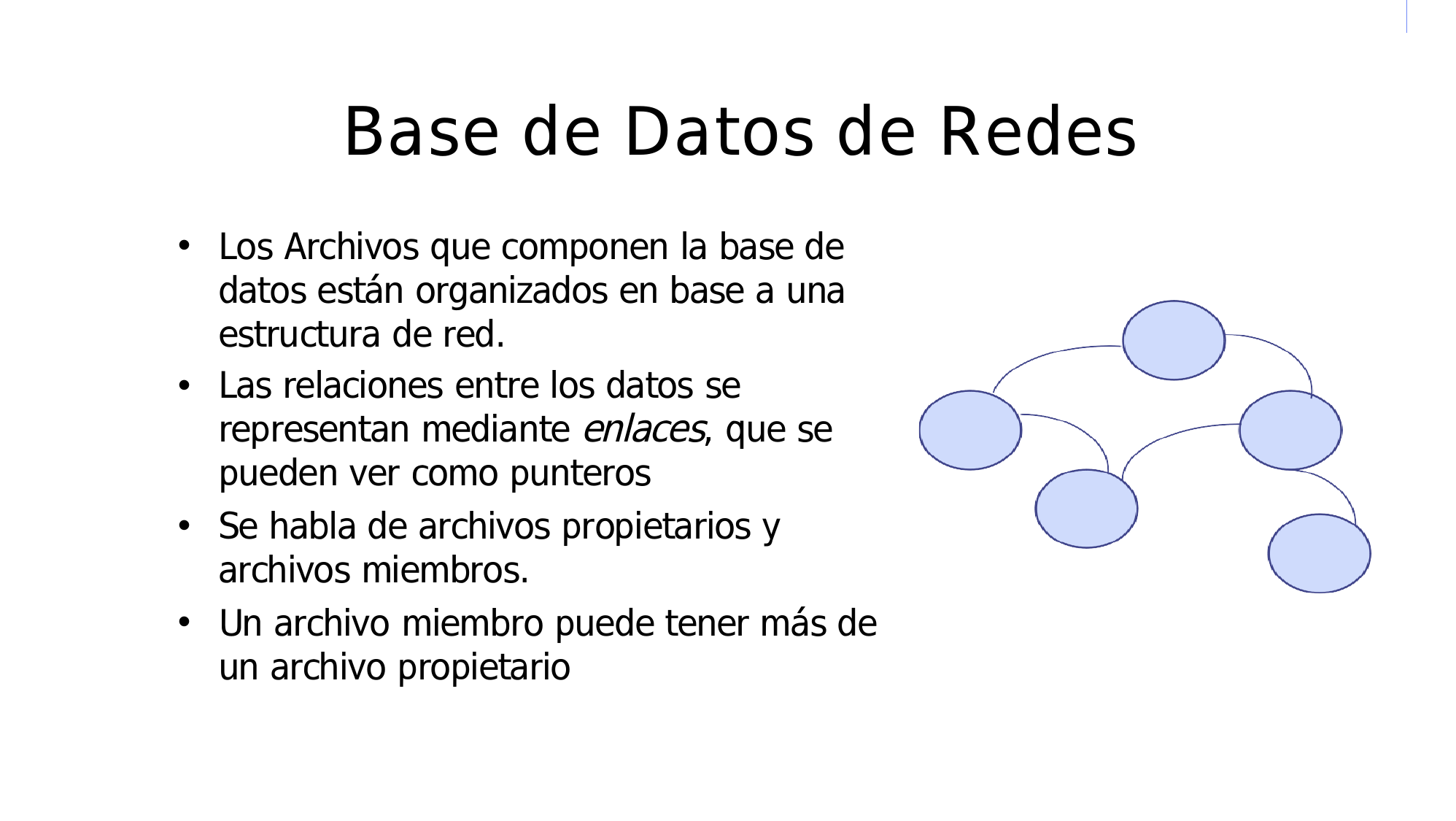

# Base de Datos de Redes
Los Archivos que componen la base de datos están organizados en base a una estructura de red.
Las relaciones entre los datos se representan mediante enlaces, que se pueden ver como punteros
Se habla de archivos propietarios y archivos miembros.
Un archivo miembro puede tener más de un archivo propietario